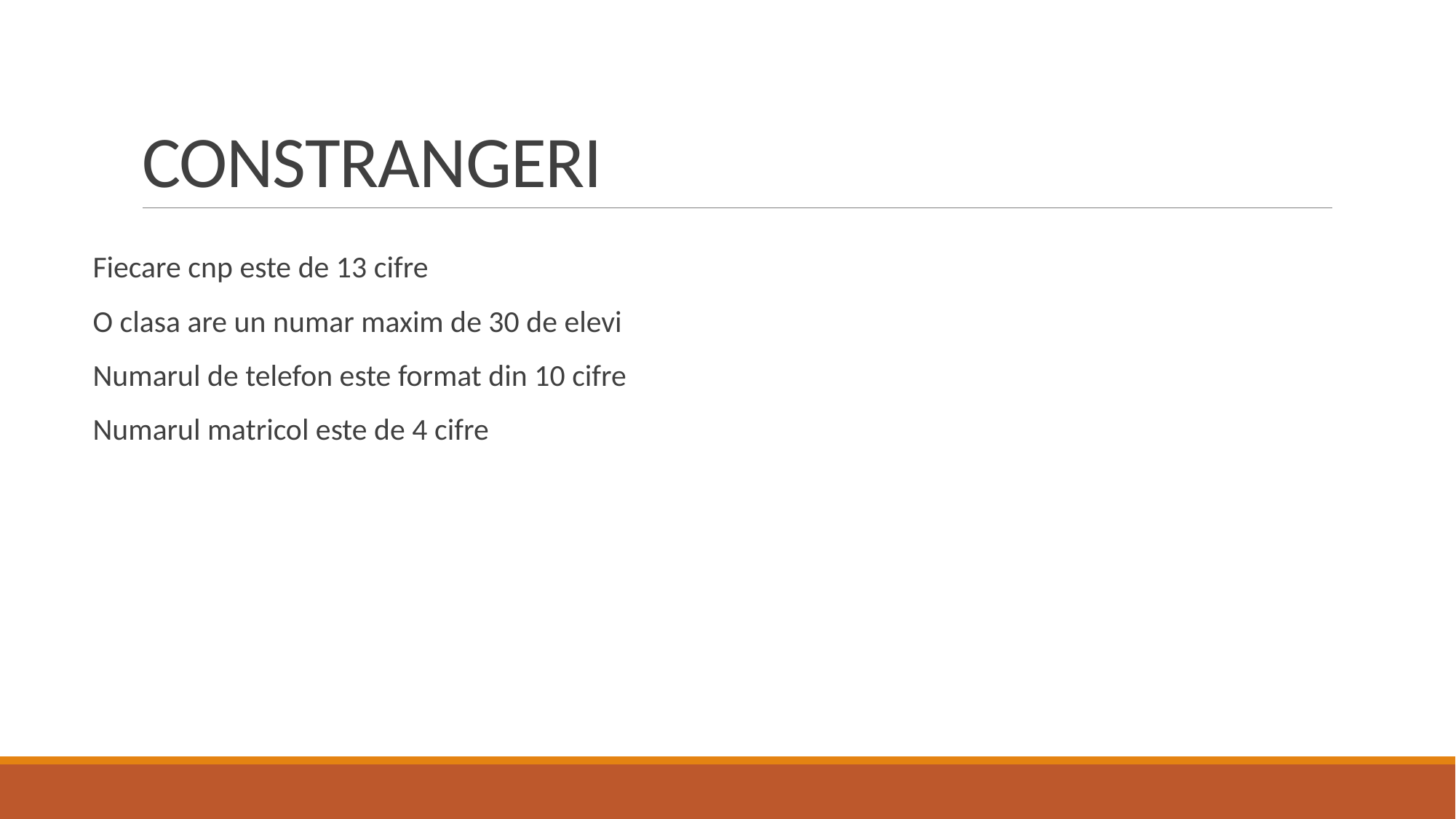

# CONSTRANGERI
Fiecare cnp este de 13 cifre
O clasa are un numar maxim de 30 de elevi
Numarul de telefon este format din 10 cifre
Numarul matricol este de 4 cifre